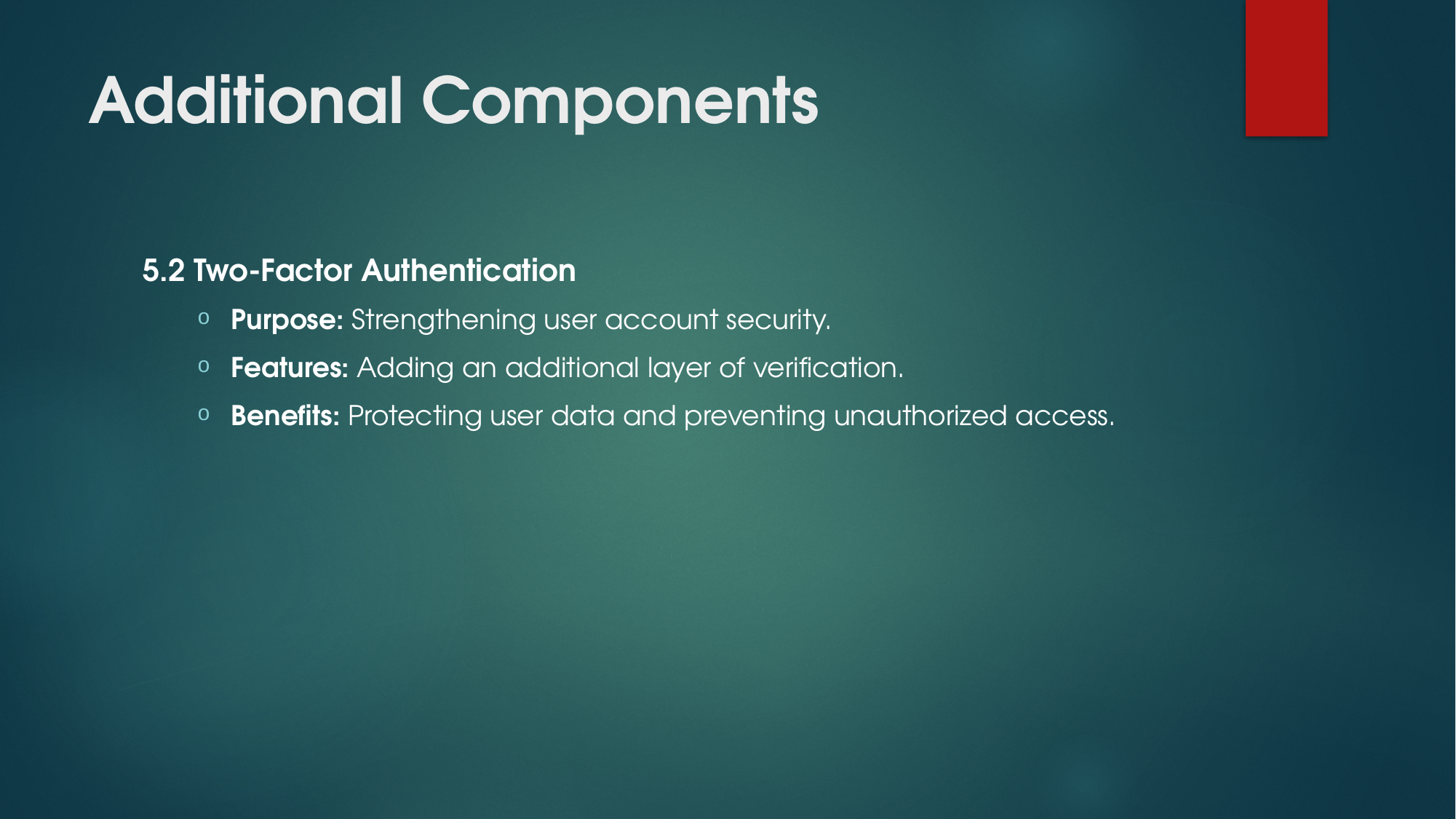

# Additional Components
5.2 Two-Factor Authentication
Purpose: Strengthening user account security.
Features: Adding an additional layer of verification.
Benefits: Protecting user data and preventing unauthorized access.